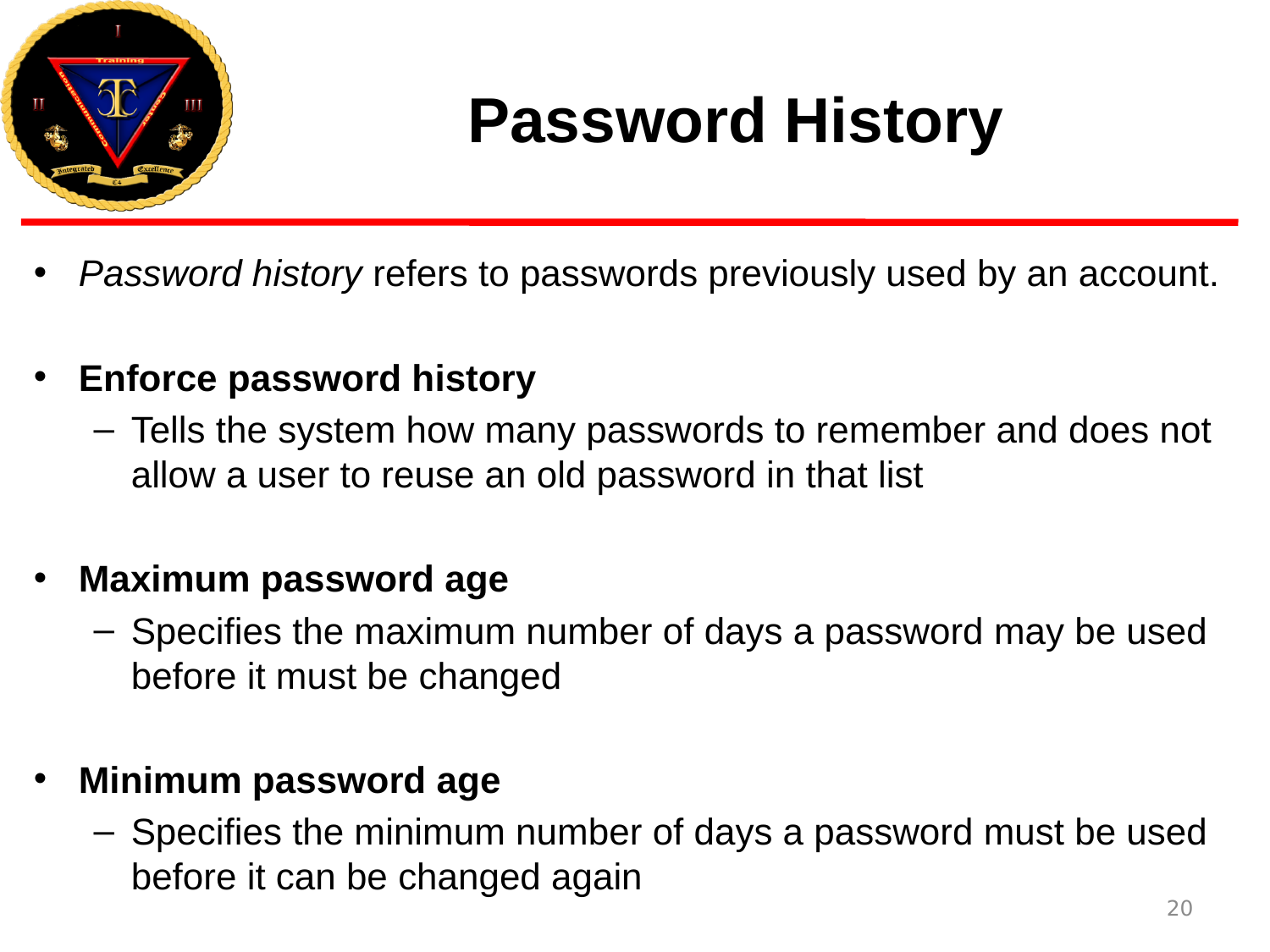

# Password History
Password history refers to passwords previously used by an account.

Enforce password history
Tells the system how many passwords to remember and does not allow a user to reuse an old password in that list

Maximum password age
Specifies the maximum number of days a password may be used before it must be changed

Minimum password age
Specifies the minimum number of days a password must be used before it can be changed again
20